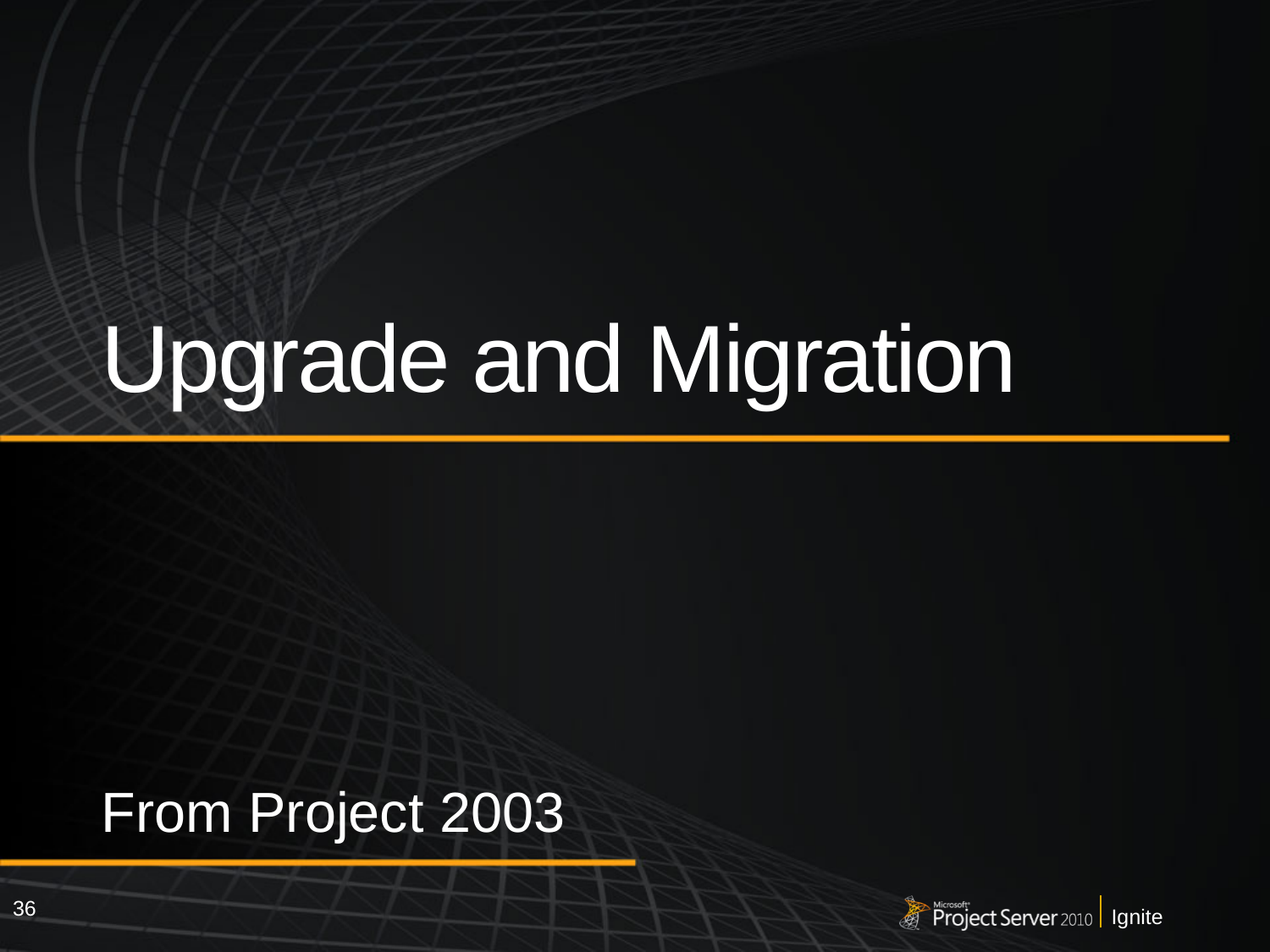

# Upgrade and Migration
From Project 2003
36